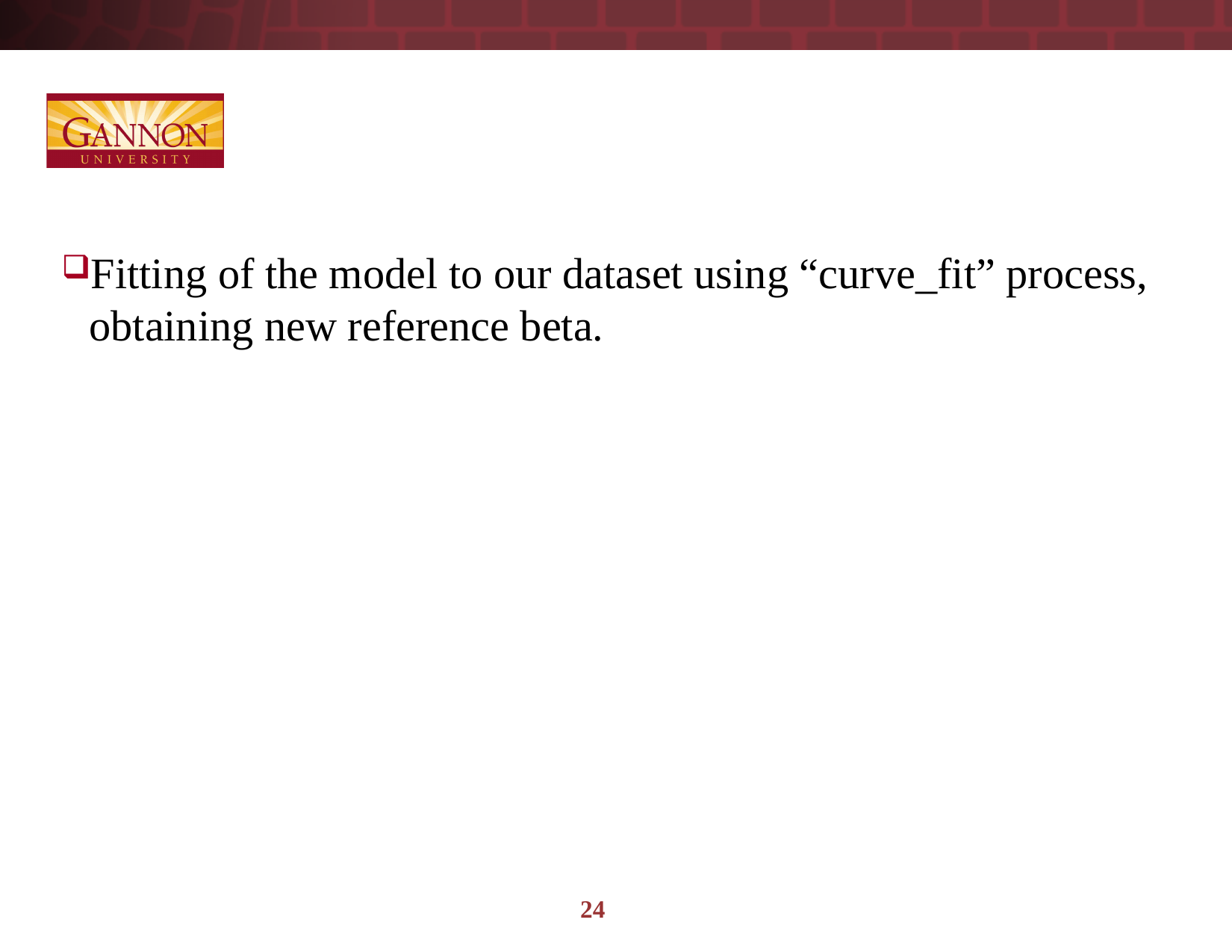

Fitting of the model to our dataset using “curve_fit” process, obtaining new reference beta.

24